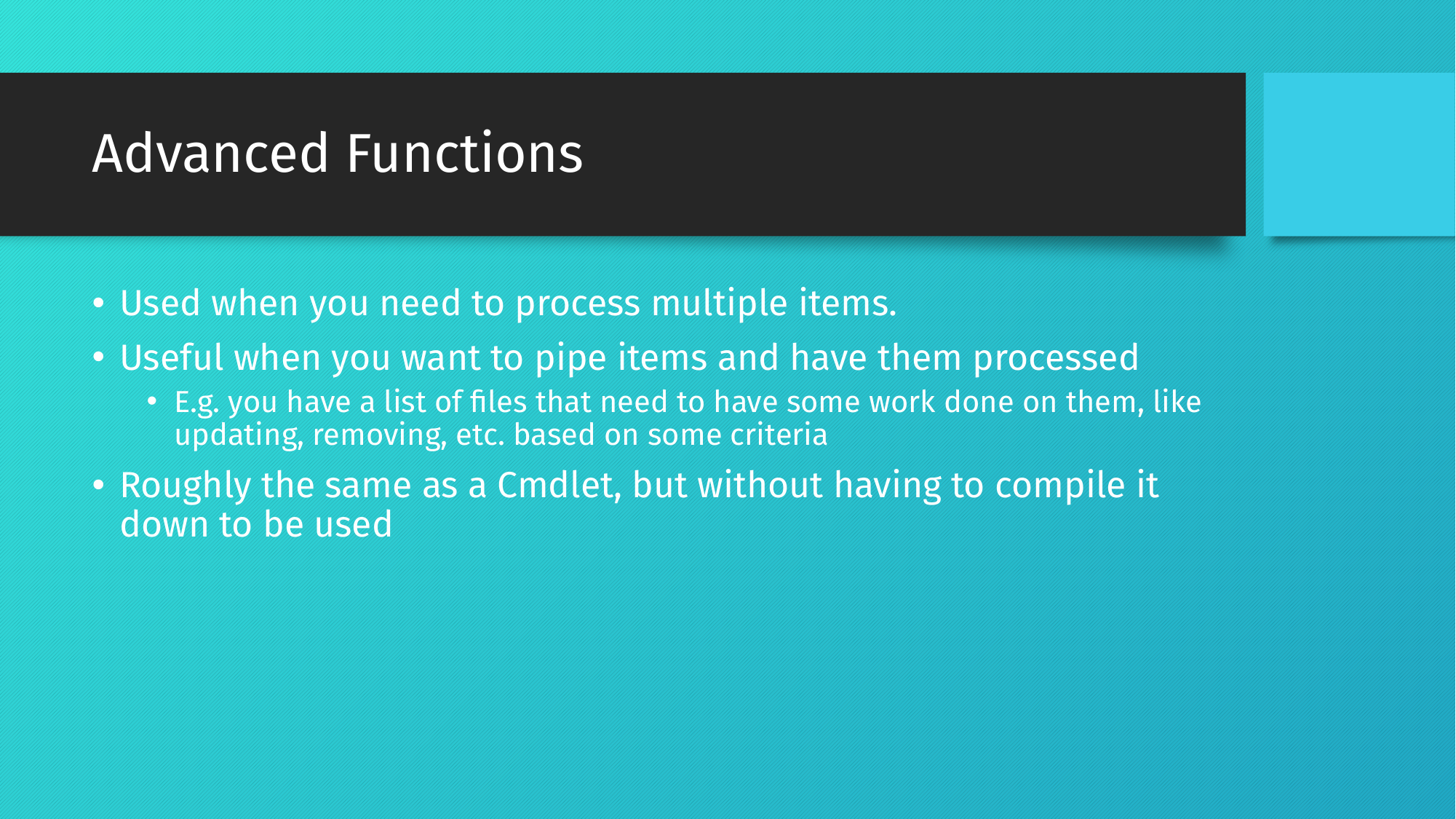

# Advanced Functions
Used when you need to process multiple items.
Useful when you want to pipe items and have them processed
E.g. you have a list of files that need to have some work done on them, like updating, removing, etc. based on some criteria
Roughly the same as a Cmdlet, but without having to compile it down to be used